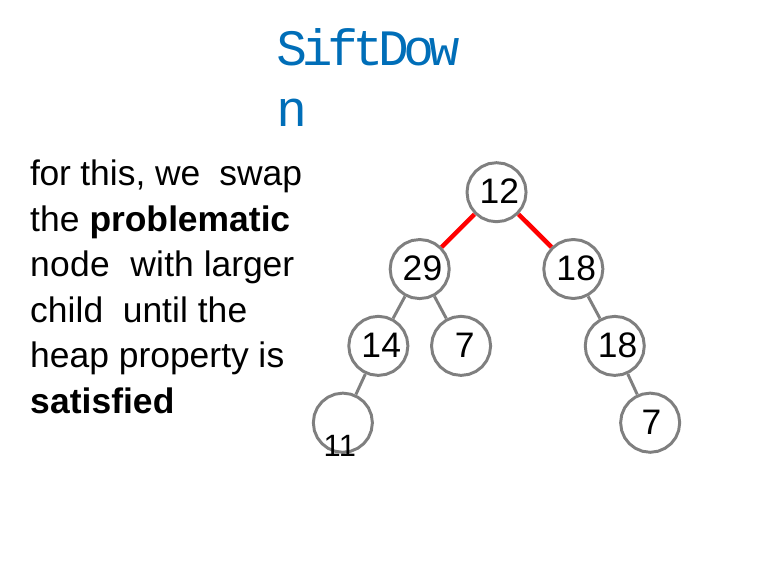

# SiftDown
for this, we  swap the problematic node  with larger child  until the heap property is satisfied

12

29
18

14	7
18

11
7